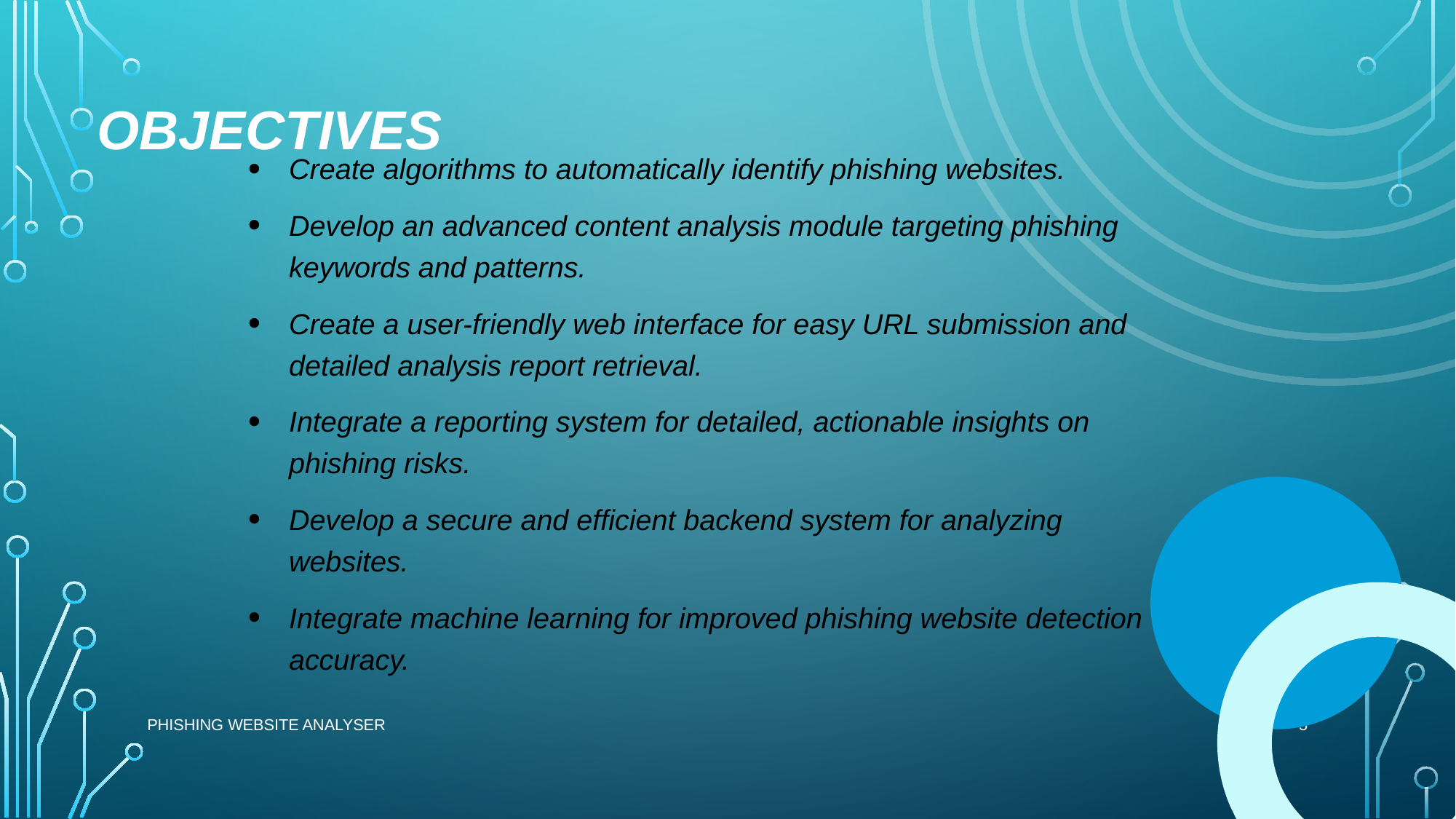

# Objectives
Create algorithms to automatically identify phishing websites.
Develop an advanced content analysis module targeting phishing keywords and patterns.
Create a user-friendly web interface for easy URL submission and detailed analysis report retrieval.
Integrate a reporting system for detailed, actionable insights on phishing risks.
Develop a secure and efficient backend system for analyzing websites.
Integrate machine learning for improved phishing website detection accuracy.

5
PHISHING WEBSITE ANALYSER